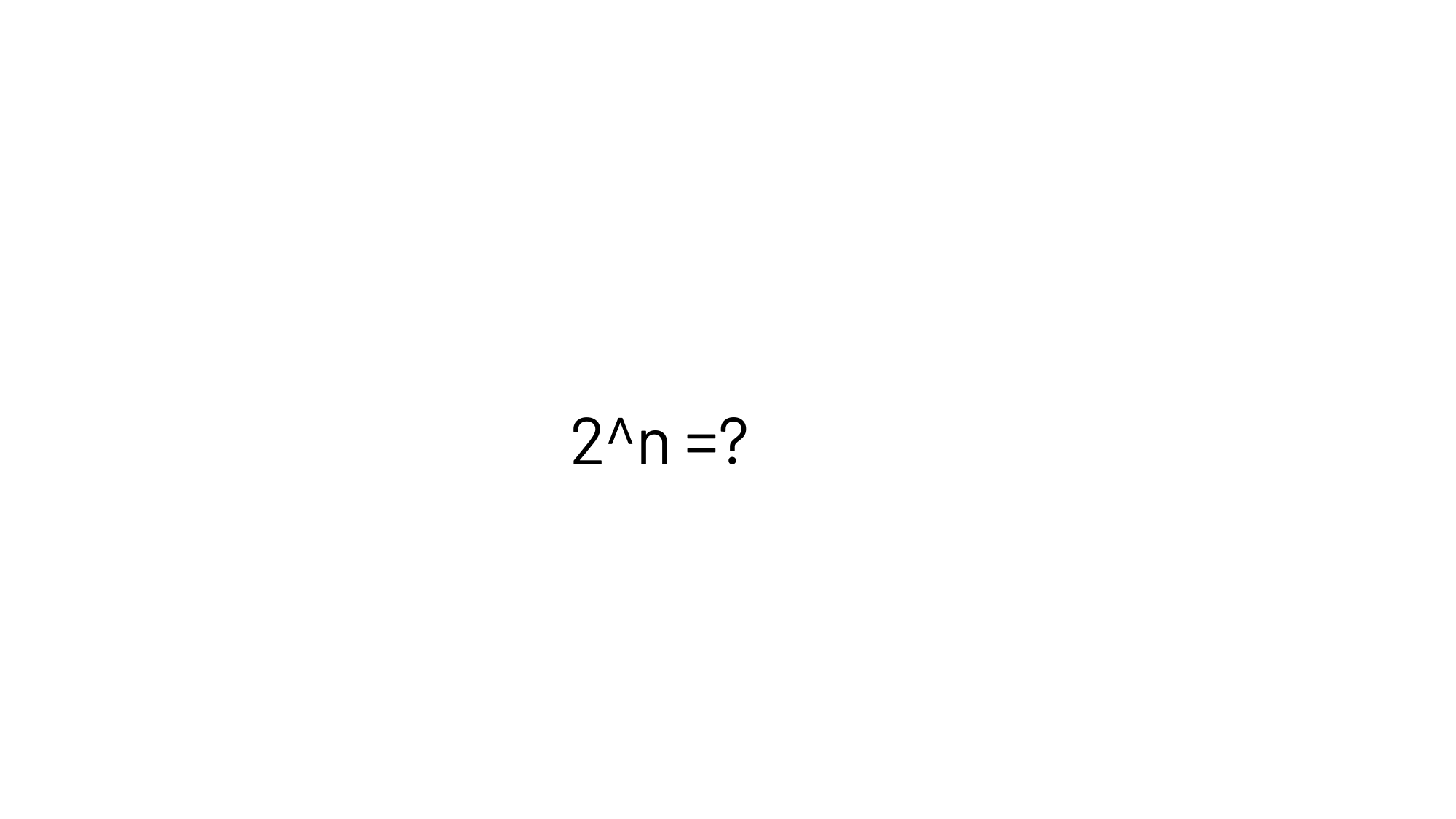

while (n > 0) {
            if ((n % 2) == 1) {
                result *= x;
            }
            x *= x;
            n /= 2;
        }
public static int powerOfTwo(int n) {
        return 1 << n;
    }
 public double power(double x, int n) {
        double result = 1.0;
         if (n == 0) return 1;
        // If the exponent is negative, convert the base and exponent
        if (n < 0) {
            x = 1 / x;
            n = -n;
        }

        for (int i = 0; i < n; i++) {
            result *= x;
        }

        return result;
    }
# 2^n =?
Bit shift O(1)
Exponentiation by Squaring O(logn)
O(n)